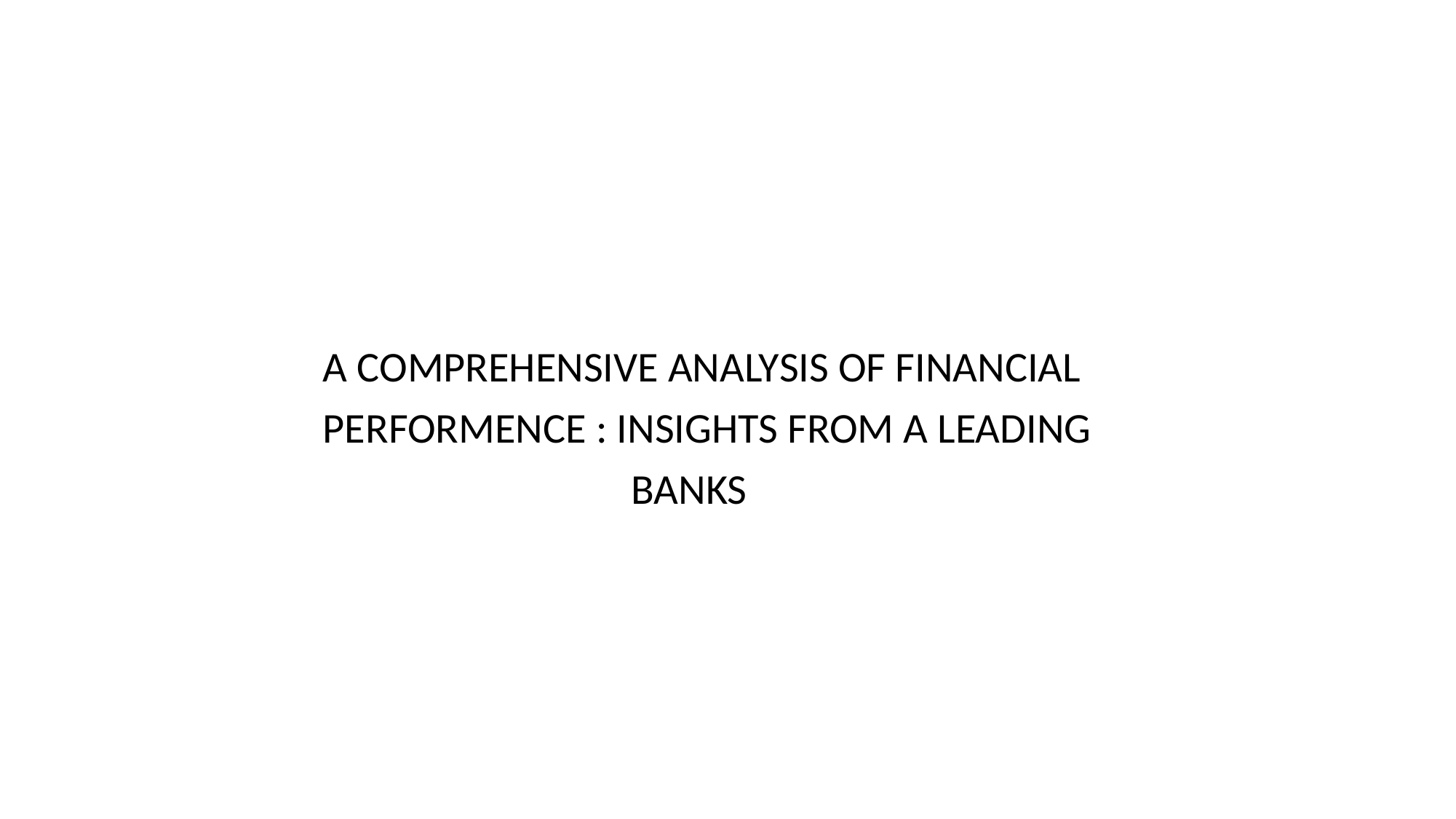

#

                      A COMPREHENSIVE ANALYSIS OF FINANCIAL
                      PERFORMENCE : INSIGHTS FROM A LEADING
                                                      BANKS